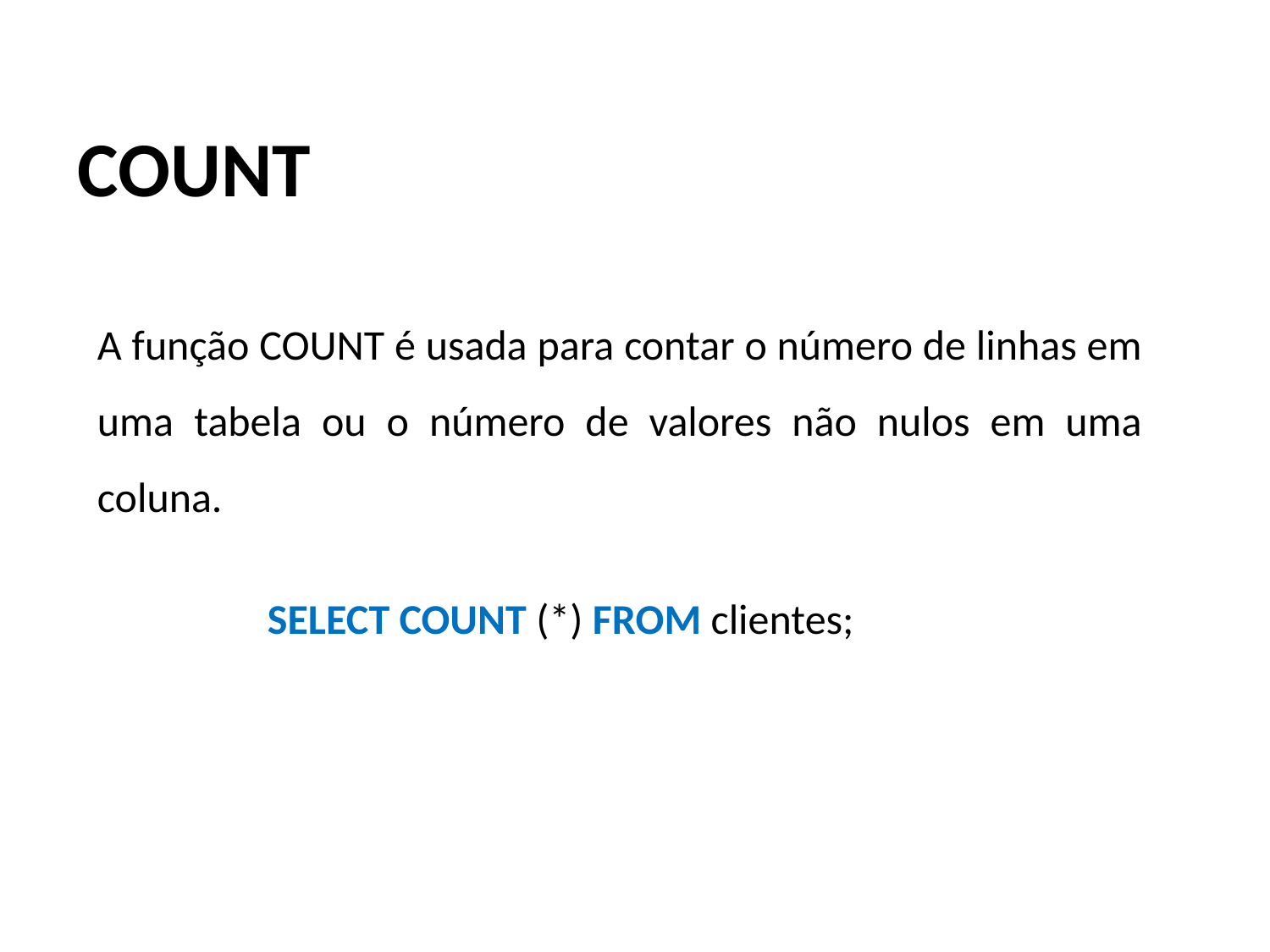

# COUNT
A função COUNT é usada para contar o número de linhas em uma tabela ou o número de valores não nulos em uma coluna.
SELECT COUNT (*) FROM clientes;